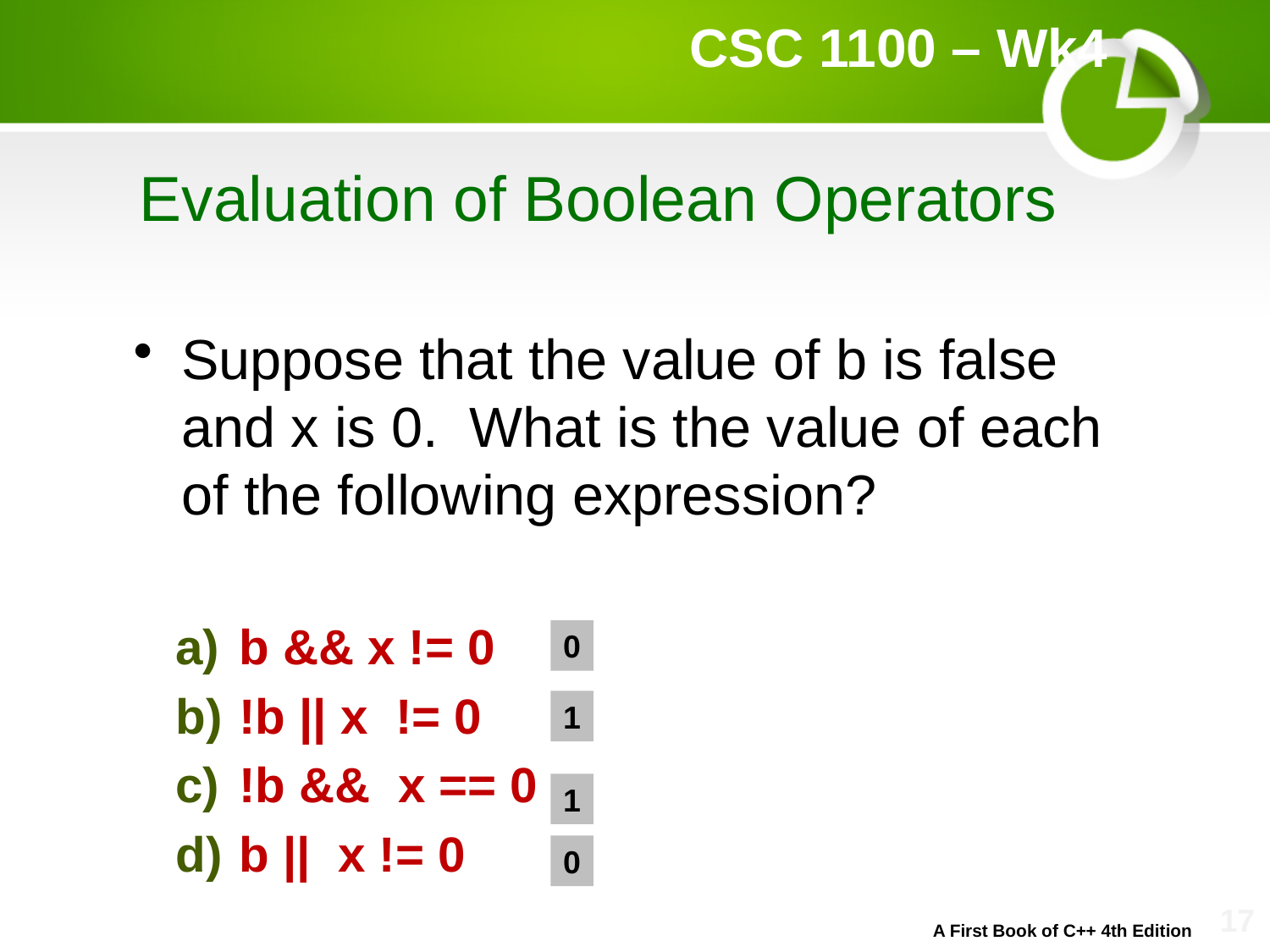

CSC 1100 – Wk4
# Evaluation of Boolean Operators
Suppose that the value of b is false and x is 0.  What is the value of each of the following expression?

b && x != 0
!b || x  != 0
!b &&  x == 0
b ||  x != 0
0
1
1
0
17
A First Book of C++ 4th Edition